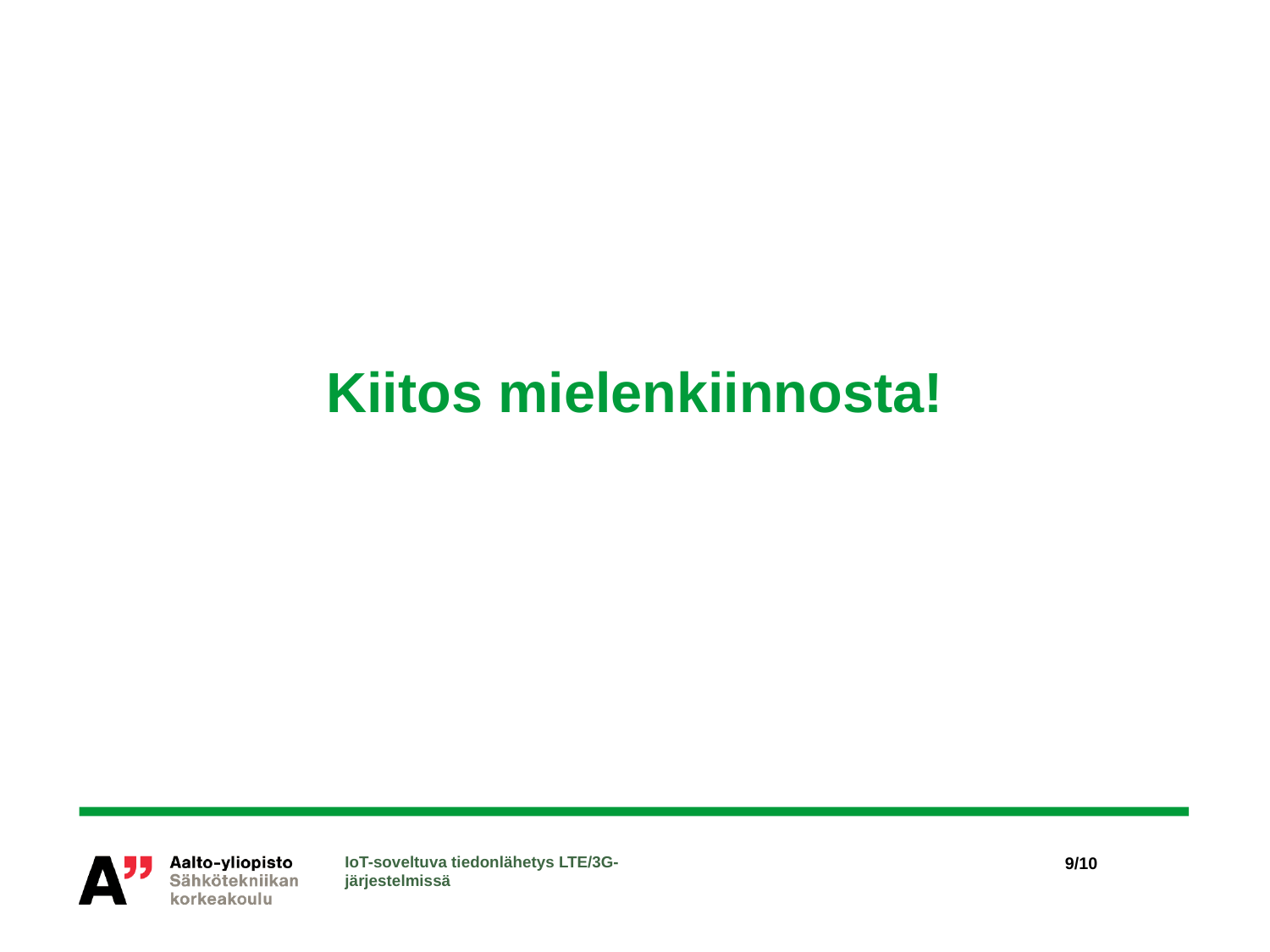

# Kiitos mielenkiinnosta!
IoT-soveltuva tiedonlähetys LTE/3G-järjestelmissä
9/10